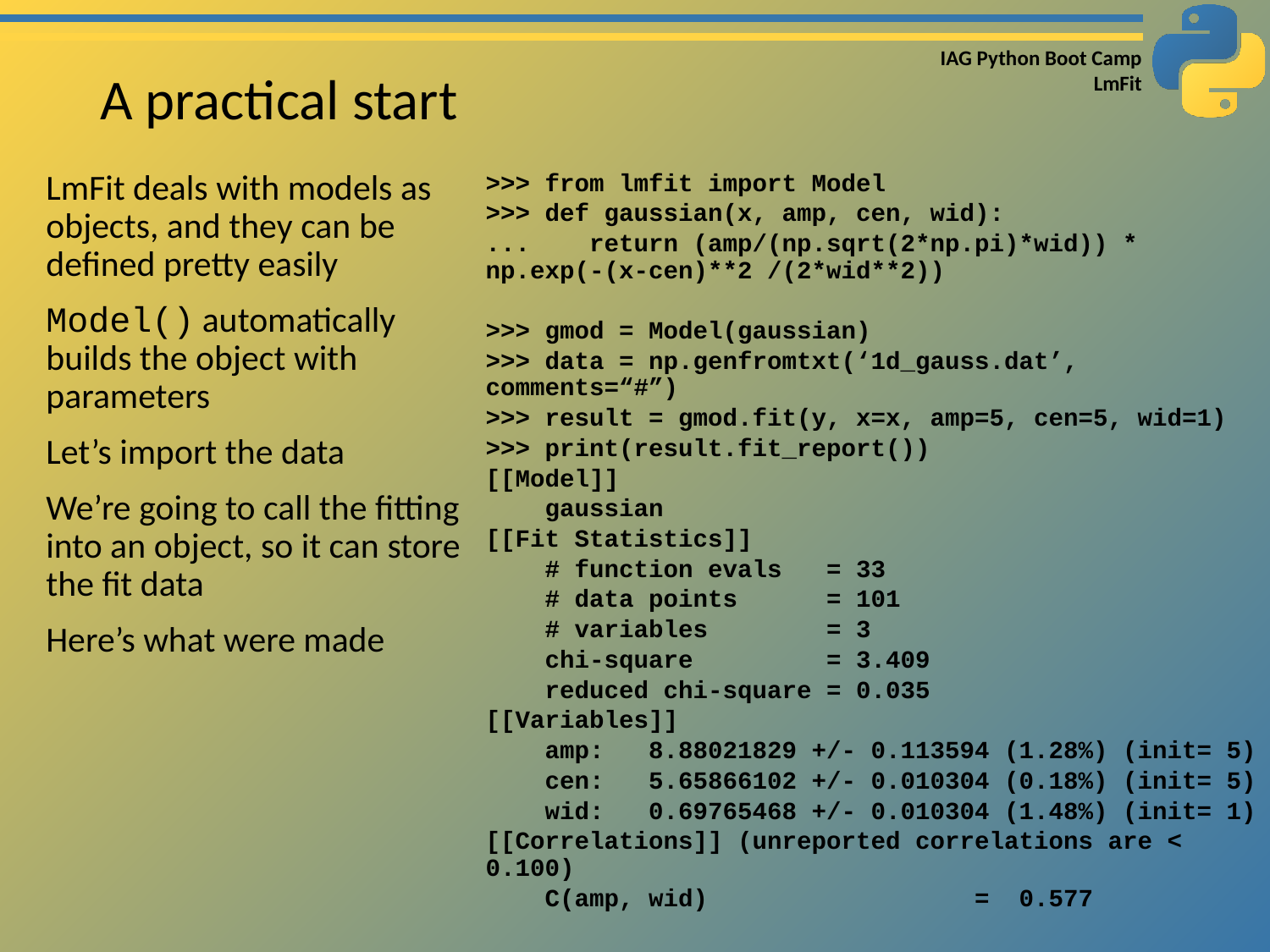

# A practical start
LmFit deals with models as objects, and they can be defined pretty easily
Model() automatically builds the object with parameters
Let’s import the data
We’re going to call the fitting into an object, so it can store the fit data
Here’s what were made
>>> from lmfit import Model
>>> def gaussian(x, amp, cen, wid):
...    return (amp/(np.sqrt(2*np.pi)*wid)) * np.exp(-(x-cen)**2 /(2*wid**2))

>>> gmod = Model(gaussian)
>>> data = np.genfromtxt(‘1d_gauss.dat’, comments=“#”)
>>> result = gmod.fit(y, x=x, amp=5, cen=5, wid=1)
>>> print(result.fit_report())
[[Model]]
    gaussian
[[Fit Statistics]]
    # function evals   = 33
    # data points      = 101
    # variables        = 3
    chi-square         = 3.409
    reduced chi-square = 0.035
[[Variables]]
    amp:   8.88021829 +/- 0.113594 (1.28%) (init= 5)
    cen:   5.65866102 +/- 0.010304 (0.18%) (init= 5)
    wid:   0.69765468 +/- 0.010304 (1.48%) (init= 1)
[[Correlations]] (unreported correlations are <  0.100)
    C(amp, wid)                  =  0.577